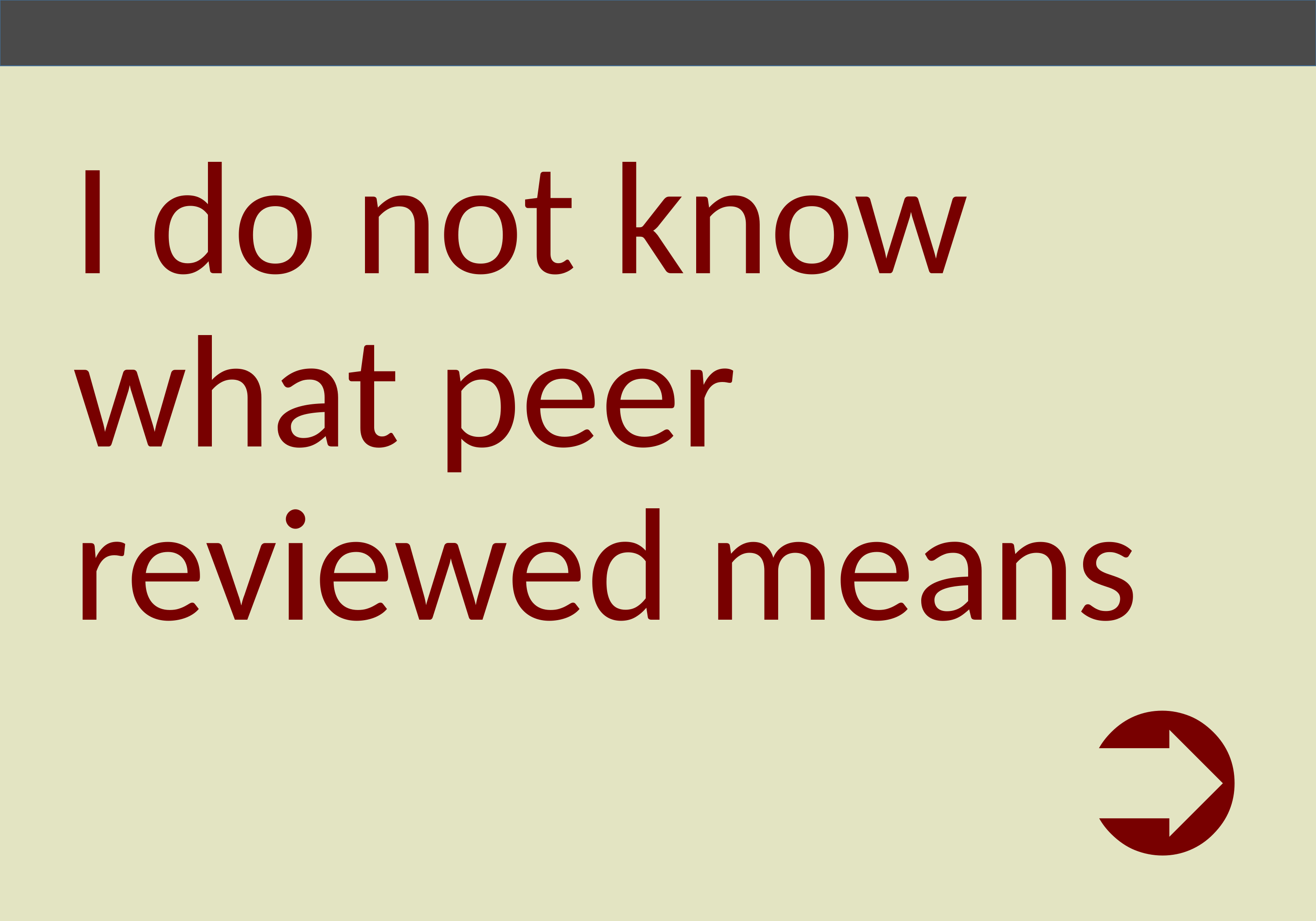

# I do not know what peer reviewed means
➲